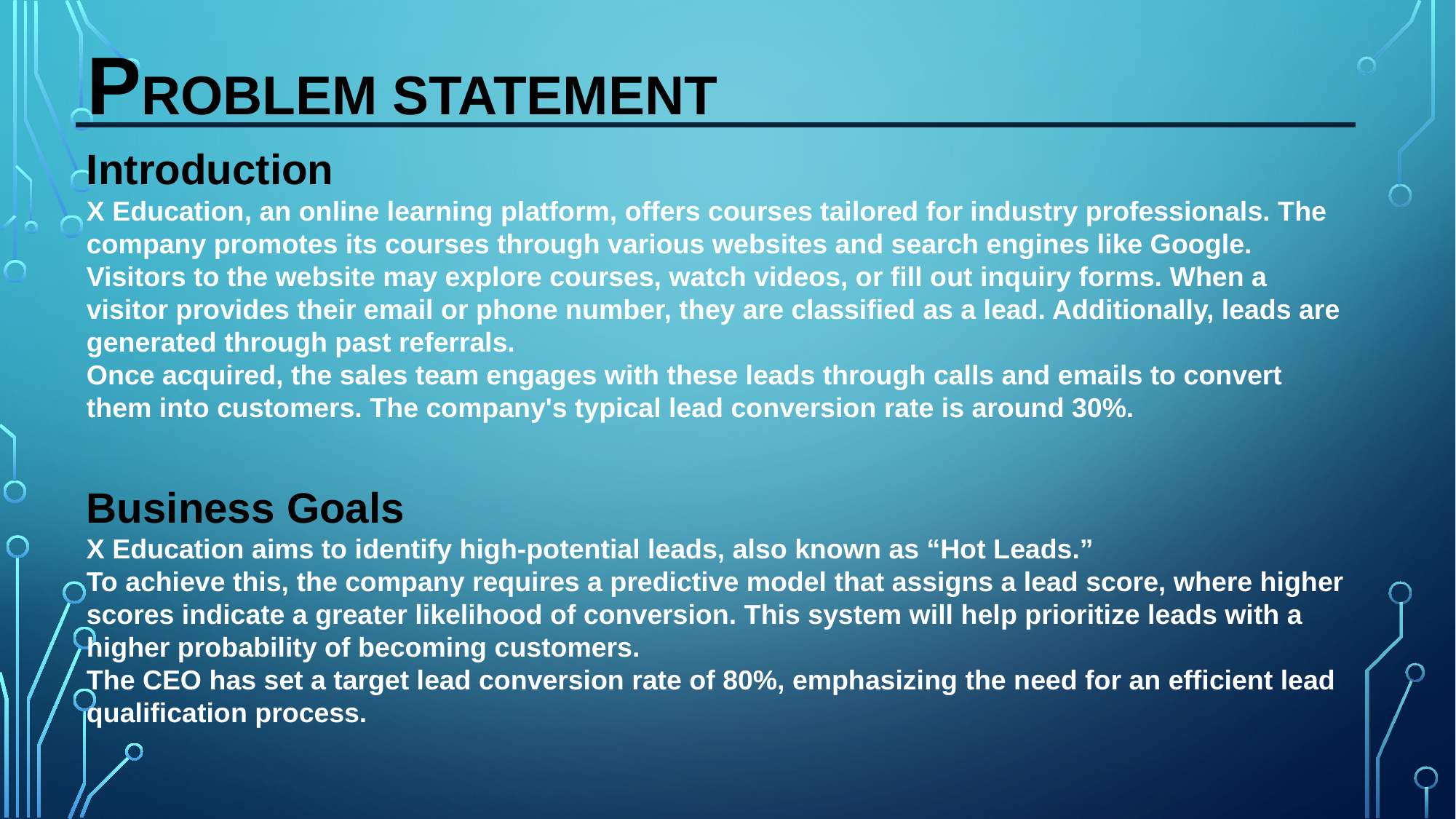

# PROBLEM STATEMENT
Introduction
X Education, an online learning platform, offers courses tailored for industry professionals. The company promotes its courses through various websites and search engines like Google.
Visitors to the website may explore courses, watch videos, or fill out inquiry forms. When a visitor provides their email or phone number, they are classified as a lead. Additionally, leads are generated through past referrals.
Once acquired, the sales team engages with these leads through calls and emails to convert them into customers. The company's typical lead conversion rate is around 30%.
Business Goals
X Education aims to identify high-potential leads, also known as “Hot Leads.”
To achieve this, the company requires a predictive model that assigns a lead score, where higher scores indicate a greater likelihood of conversion. This system will help prioritize leads with a higher probability of becoming customers.
The CEO has set a target lead conversion rate of 80%, emphasizing the need for an efficient lead qualification process.